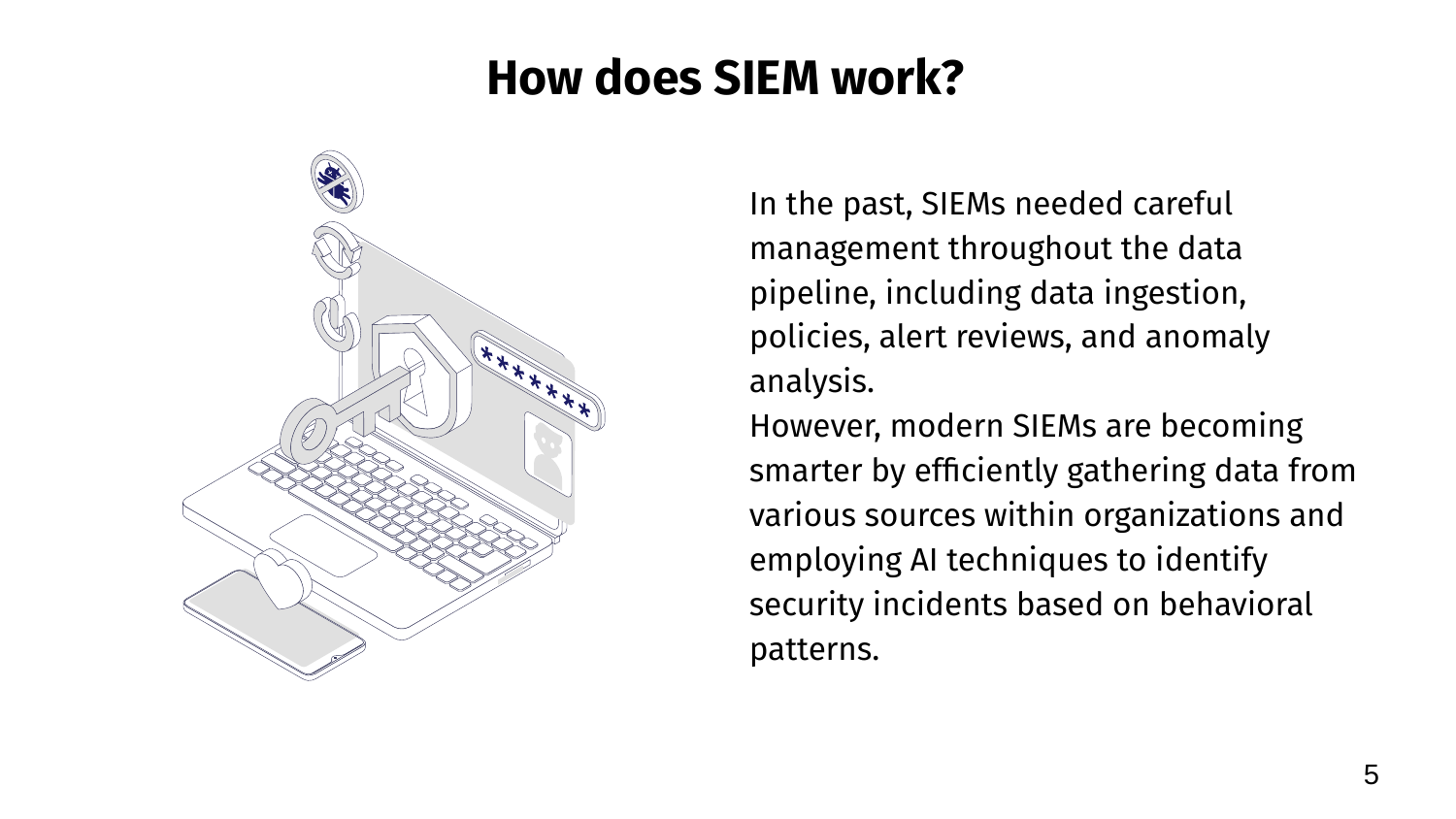

# How does SIEM work?

In the past, SIEMs needed careful management throughout the data pipeline, including data ingestion, policies, alert reviews, and anomaly analysis.
However, modern SIEMs are becoming smarter by efficiently gathering data from various sources within organizations and employing AI techniques to identify security incidents based on behavioral patterns.
5